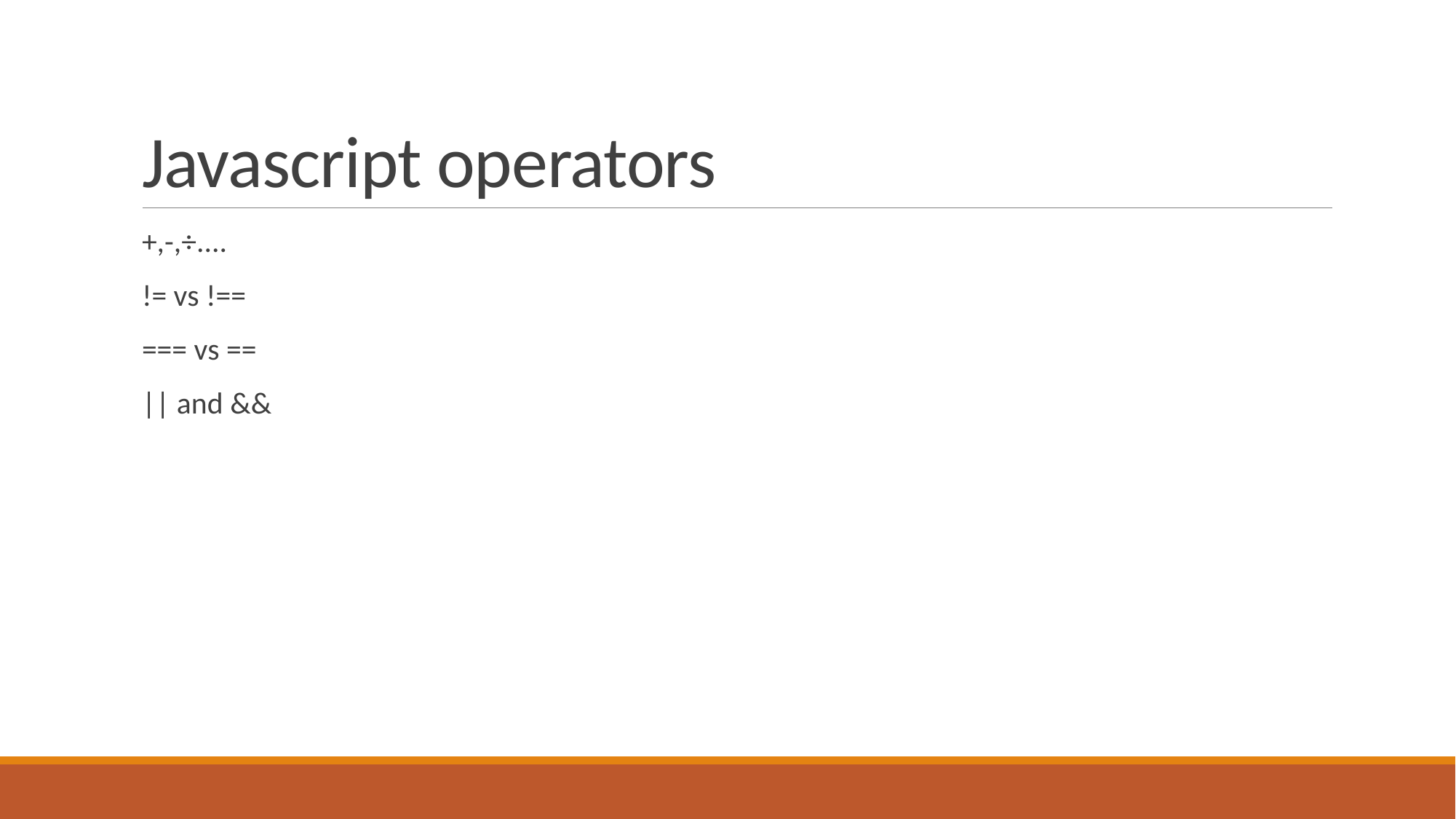

# Javascript operators
+,-,÷....
!= vs !==
=== vs ==
|| and &&